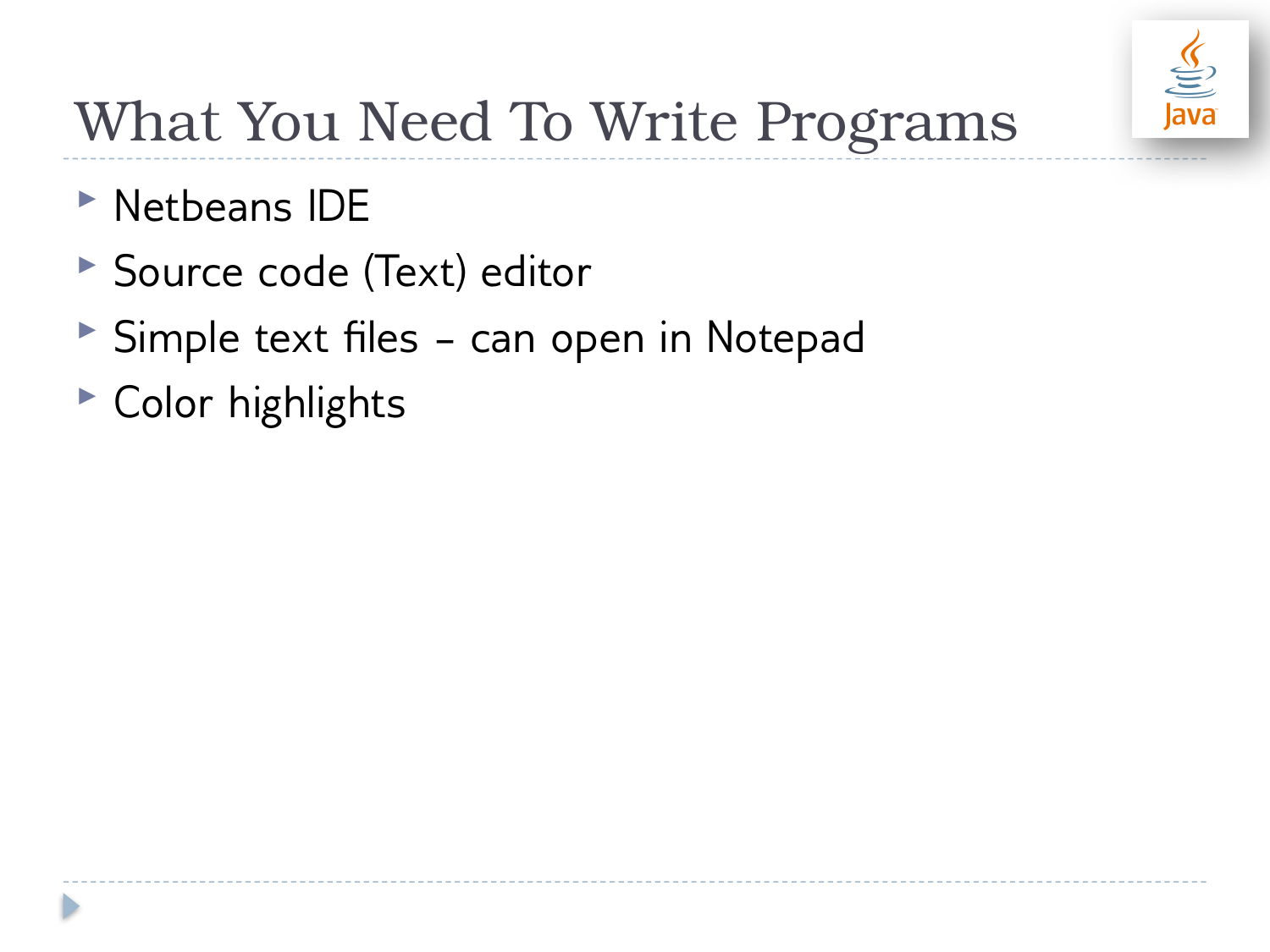

# What You Need To Write Programs
Netbeans IDE
Source code (Text) editor
Simple text files – can open in Notepad
Color highlights